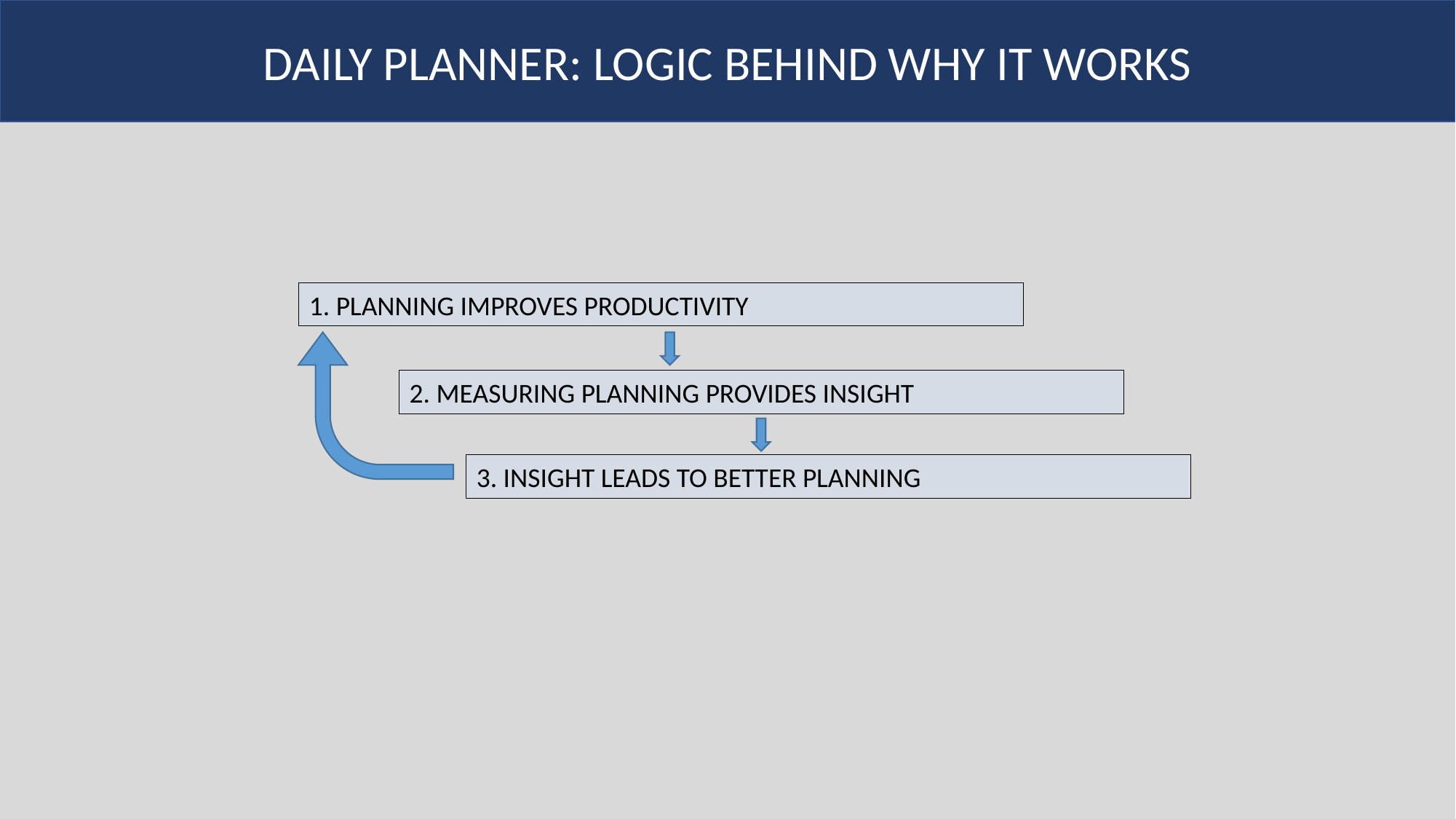

DAILY PLANNER: LOGIC BEHIND WHY IT WORKS
1. PLANNING IMPROVES PRODUCTIVITY

2. MEASURING PLANNING PROVIDES INSIGHT

3. INSIGHT LEADS TO BETTER PLANNING